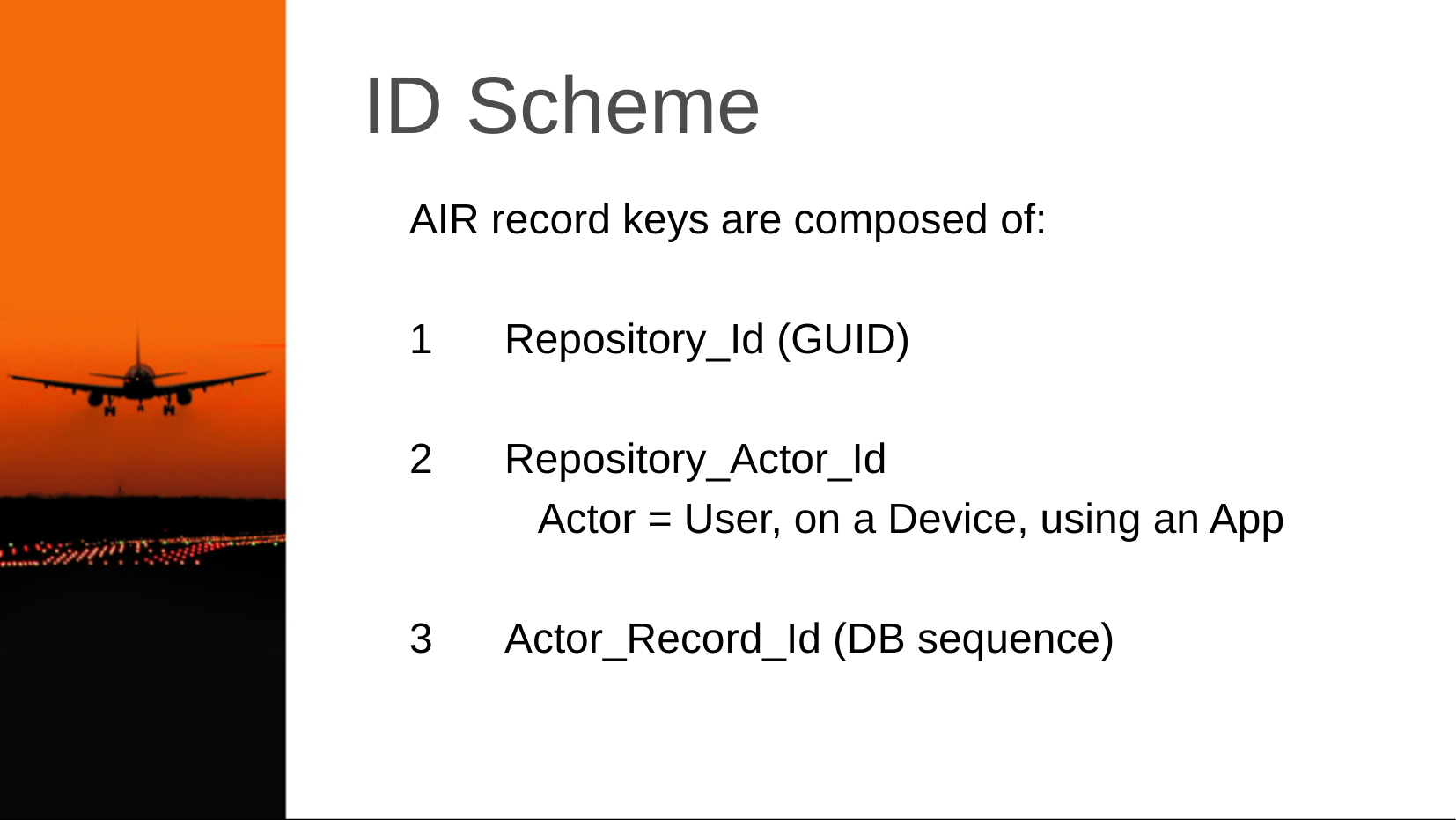

# ID Scheme
AIR record keys are composed of:

1	Repository_Id (GUID)

2	Repository_Actor_Id
           Actor = User, on a Device, using an App

3	Actor_Record_Id (DB sequence)